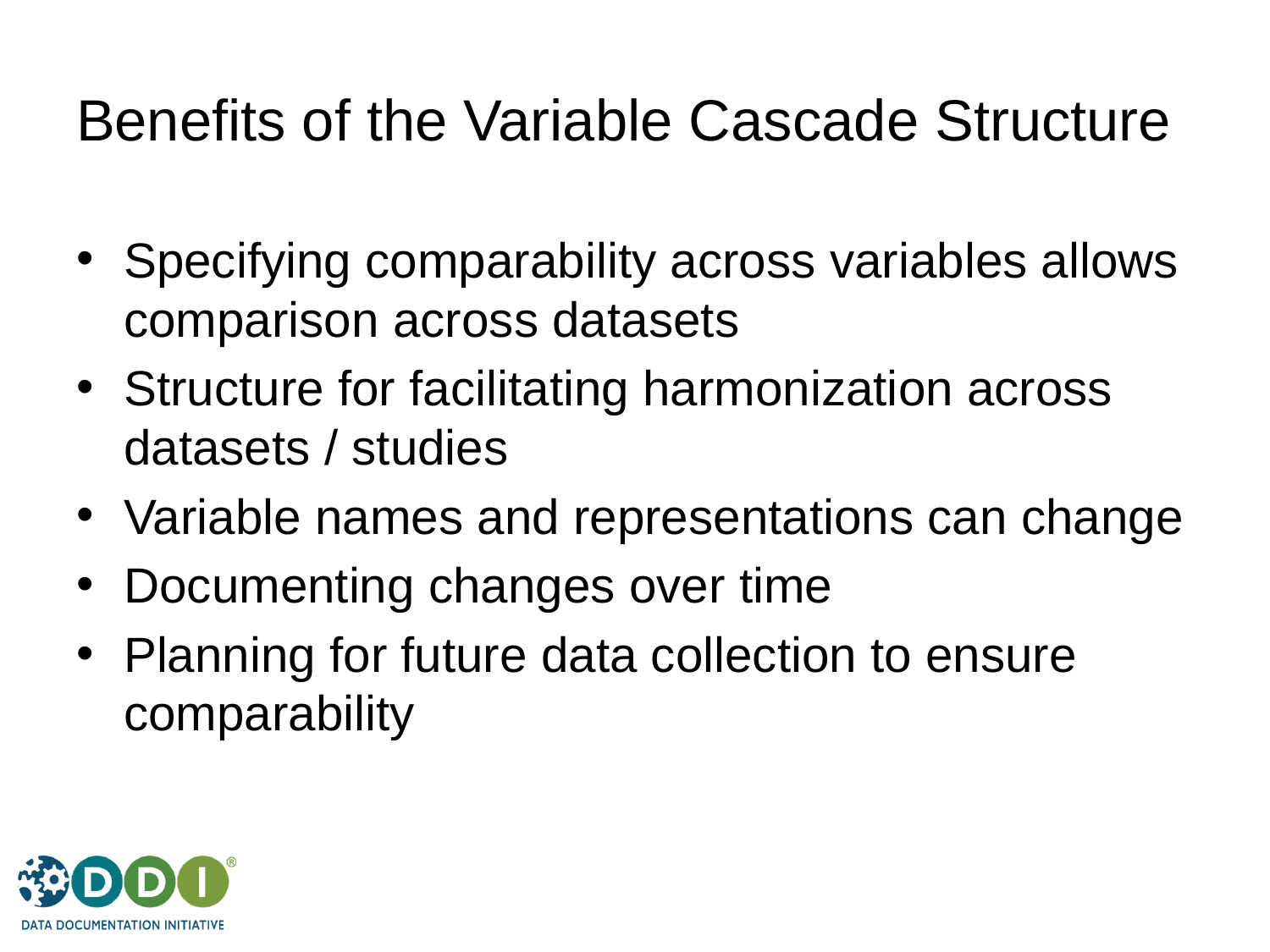

# Benefits of the Variable Cascade Structure
Specifying comparability across variables allows comparison across datasets
Structure for facilitating harmonization across datasets / studies
Variable names and representations can change
Documenting changes over time
Planning for future data collection to ensure comparability